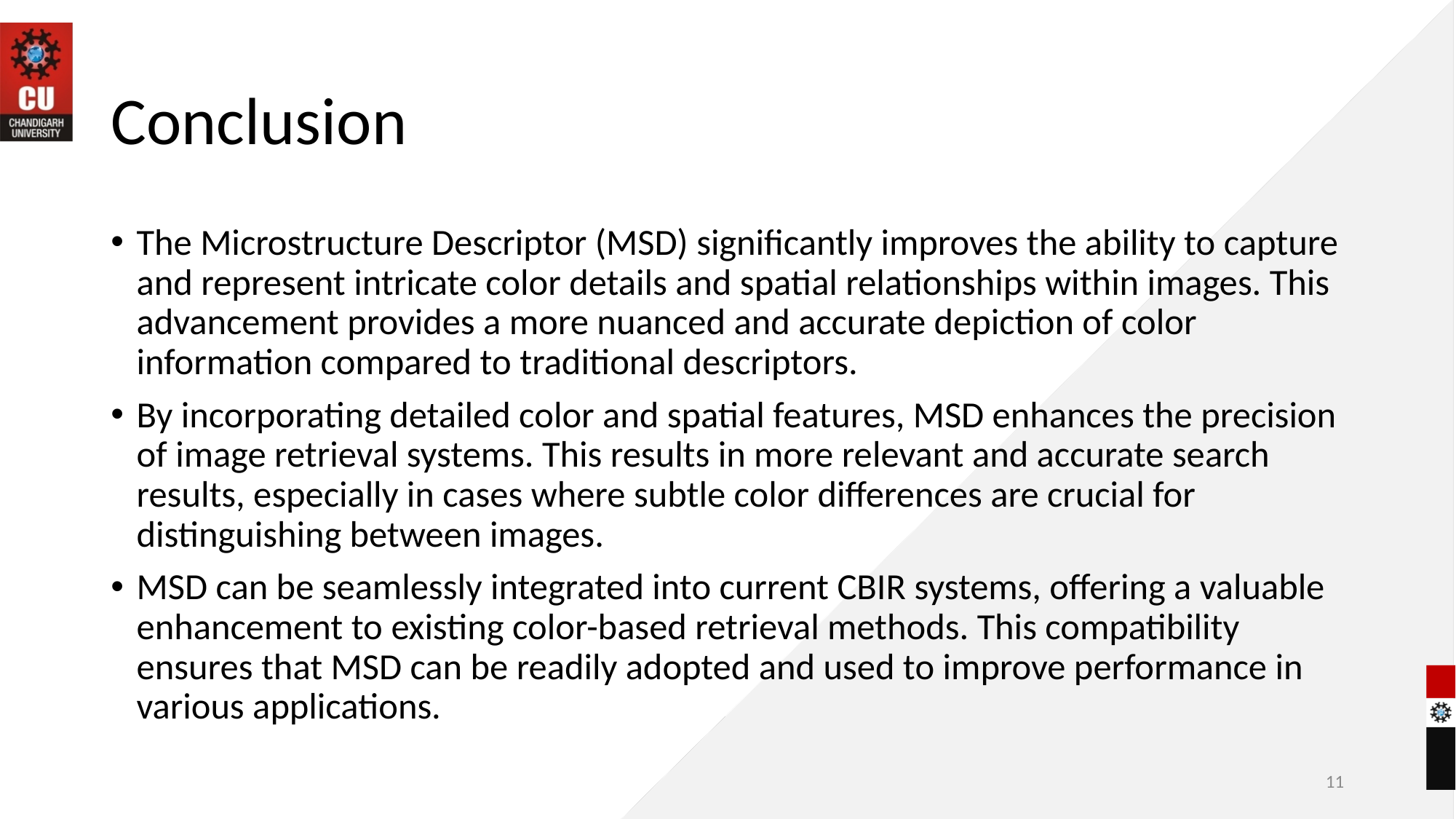

# Conclusion
The Microstructure Descriptor (MSD) significantly improves the ability to capture and represent intricate color details and spatial relationships within images. This advancement provides a more nuanced and accurate depiction of color information compared to traditional descriptors.
By incorporating detailed color and spatial features, MSD enhances the precision of image retrieval systems. This results in more relevant and accurate search results, especially in cases where subtle color differences are crucial for distinguishing between images.
MSD can be seamlessly integrated into current CBIR systems, offering a valuable enhancement to existing color-based retrieval methods. This compatibility ensures that MSD can be readily adopted and used to improve performance in various applications.
11